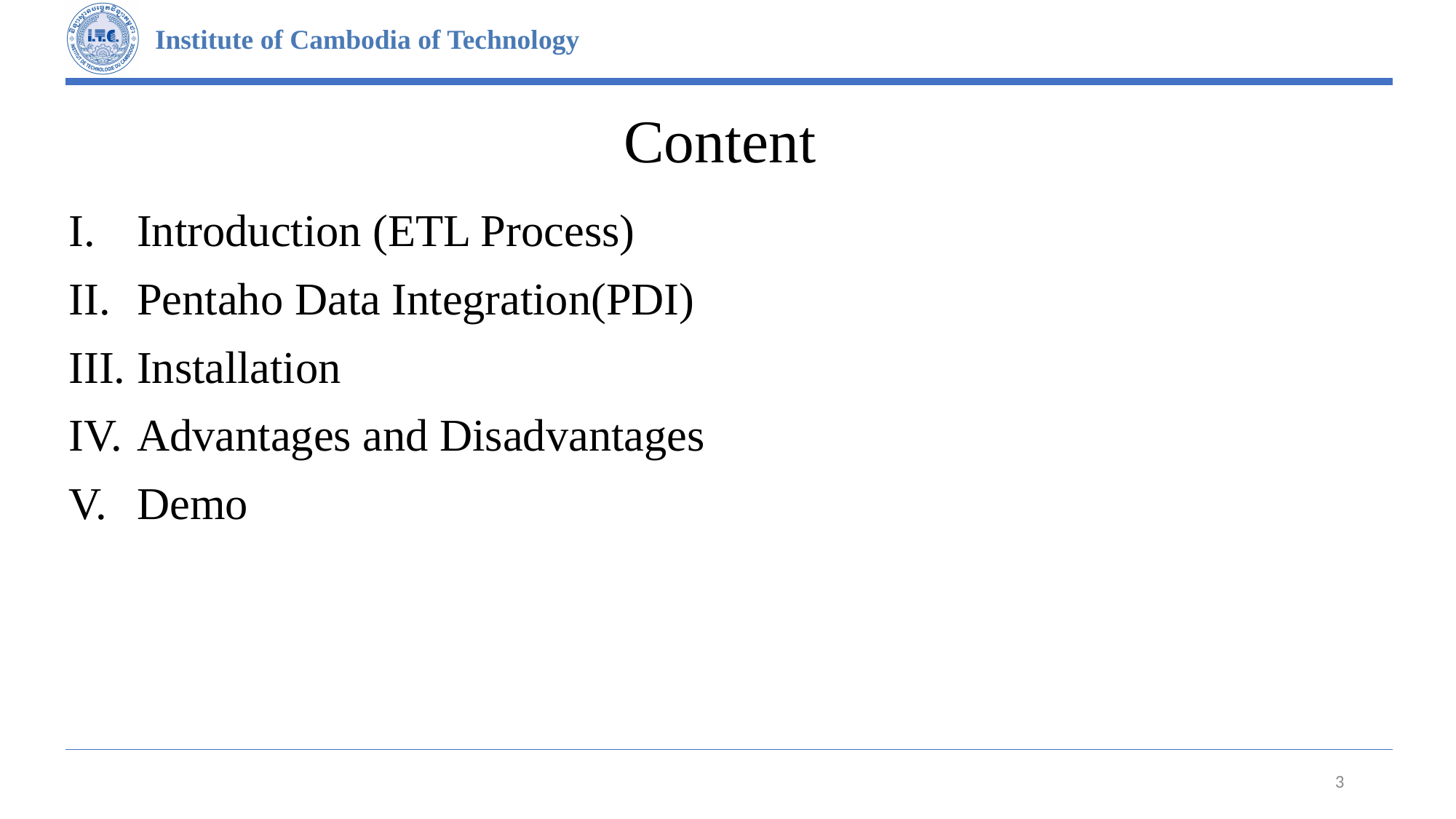

Content
Introduction (ETL Process)
Pentaho Data Integration(PDI)
Installation
Advantages and Disadvantages
Demo
3